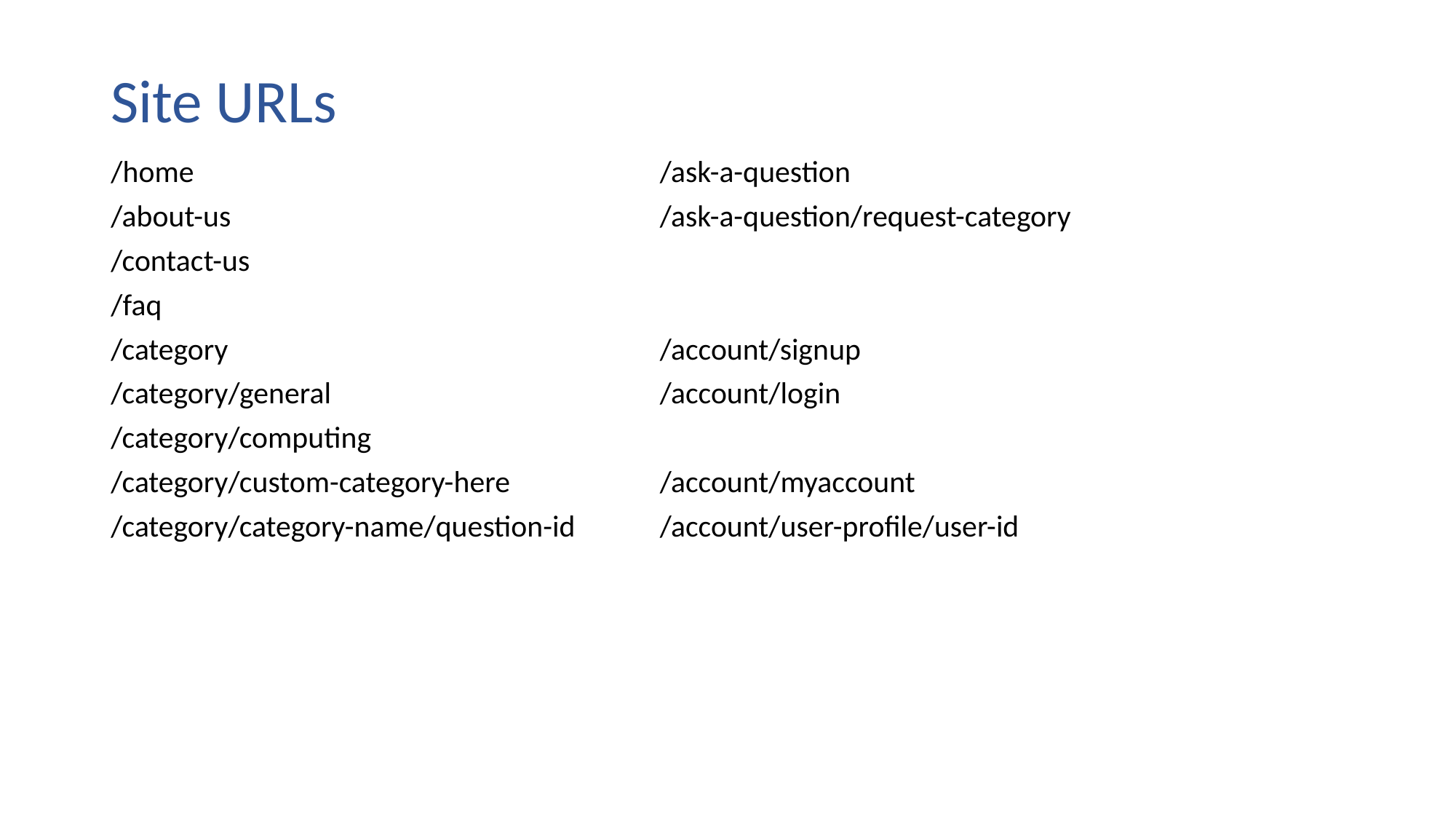

# Site URLs
| /home | /ask-a-question |
| --- | --- |
| /about-us | /ask-a-question/request-category |
| /contact-us |  |
| /faq |  |
| /category | /account/signup |
| /category/general | /account/login |
| /category/computing |  |
| /category/custom-category-here | /account/myaccount |
| /category/category-name/question-id | /account/user-profile/user-id |
|  |  |
|  |  |
|  |  |